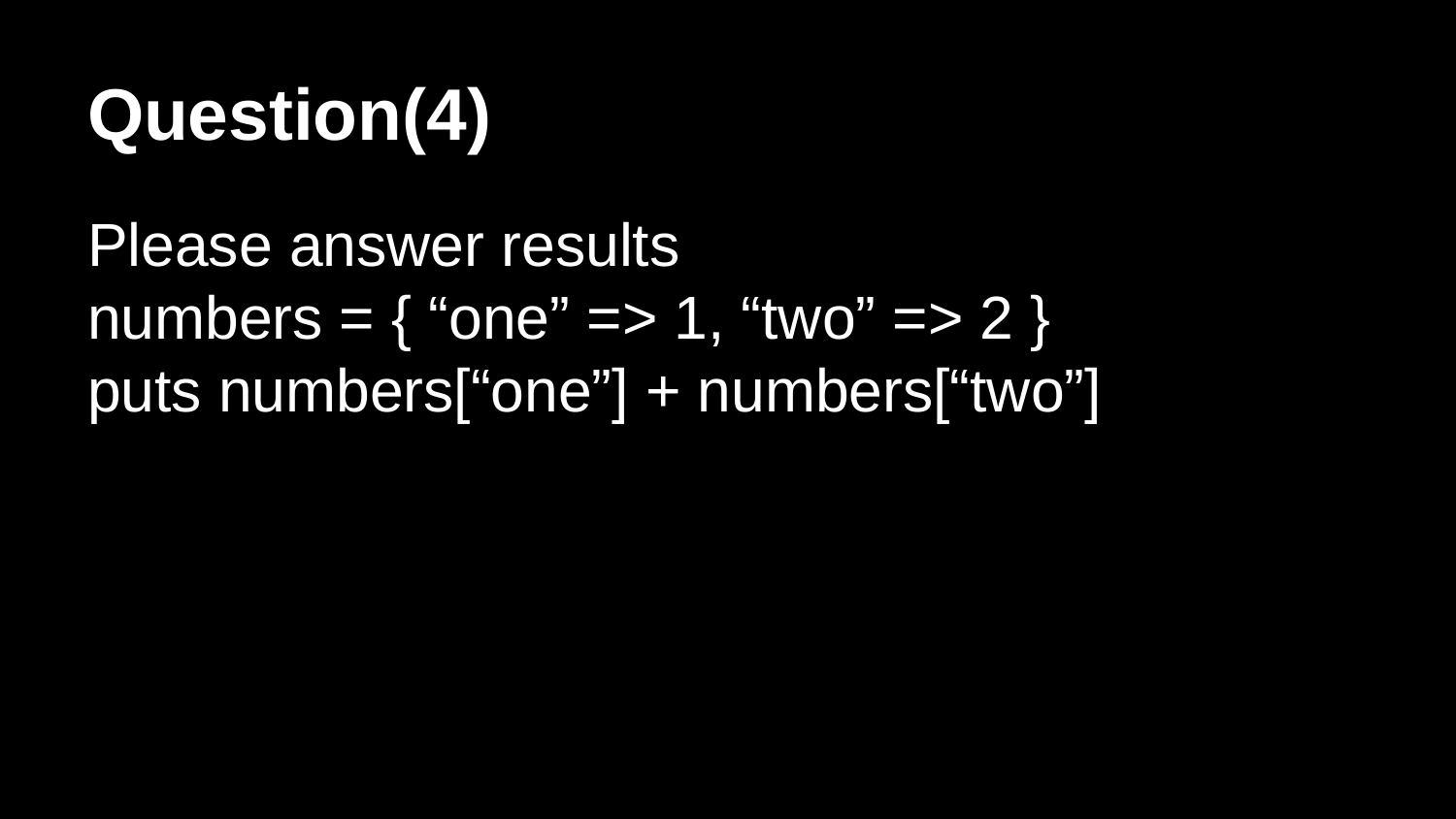

# Question(4)
Please answer results
numbers = { “one” => 1, “two” => 2 }
puts numbers[“one”] + numbers[“two”]